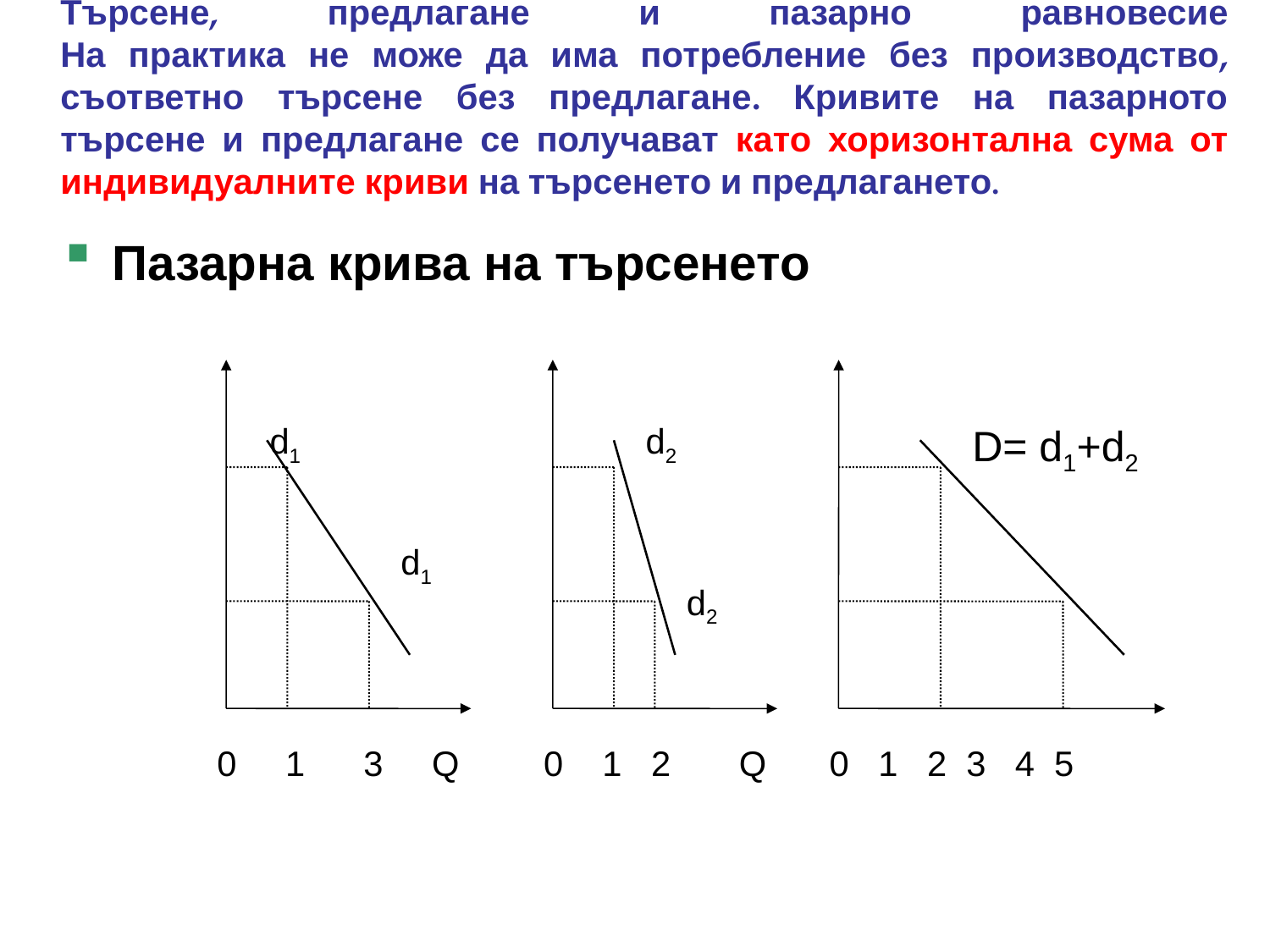

# Търсене, предлагане и пазарно равновесие На практика не може да има потребление без производство, съответно търсене без предлагане. Кривите на пазарното търсене и предлагане се получават като хоризонтална сума от индивидуалните криви на търсенето и предлагането.

Пазарна крива на търсенето

d1
d2
D= d1+d2

d1
d2

0     1      3     Q
0    1   2       Q
0   1   2  3   4  5